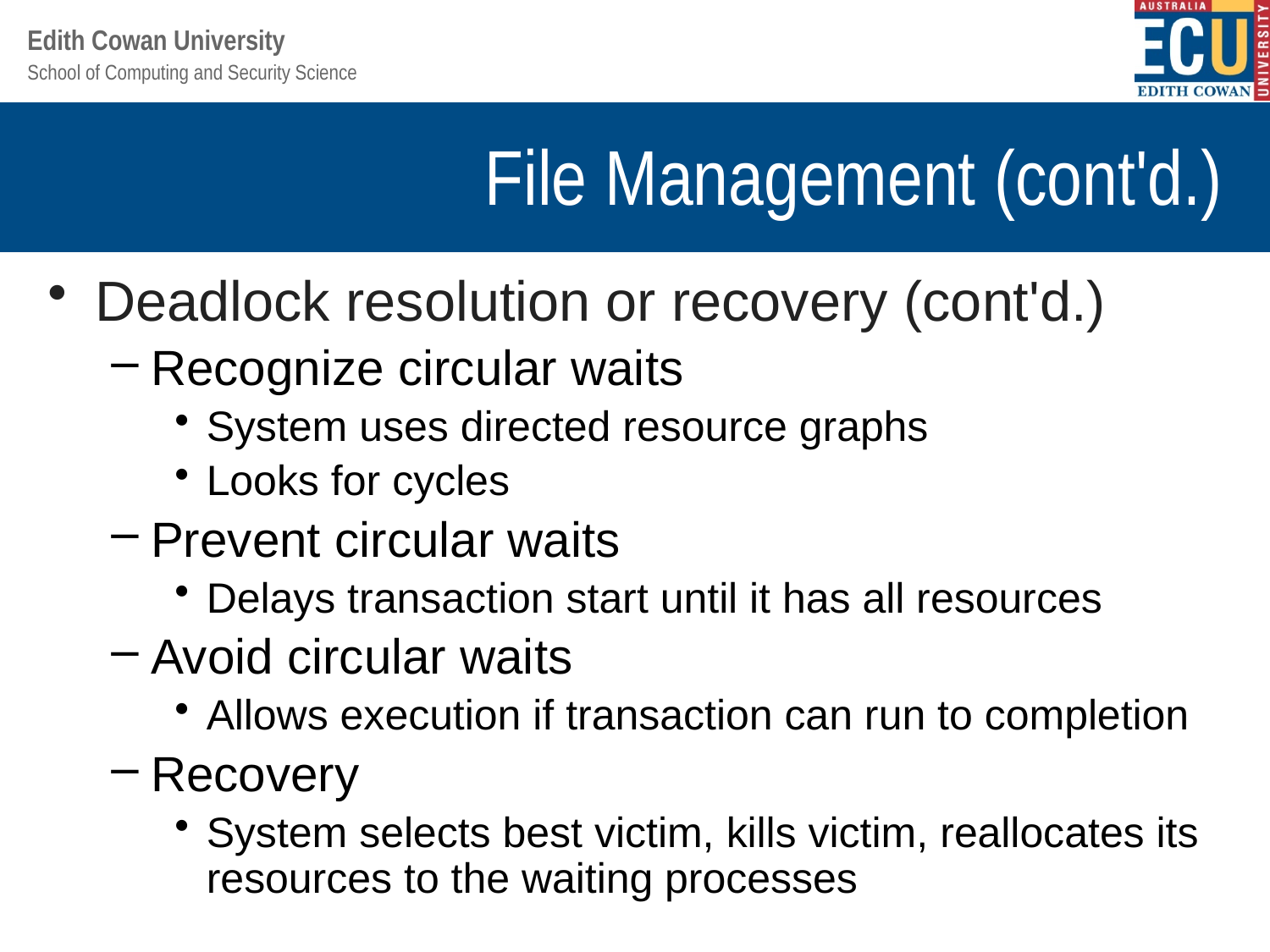

# File Management (cont'd.)
Deadlock resolution or recovery (cont'd.)
Recognize circular waits
System uses directed resource graphs
Looks for cycles
Prevent circular waits
Delays transaction start until it has all resources
Avoid circular waits
Allows execution if transaction can run to completion
Recovery
System selects best victim, kills victim, reallocates its resources to the waiting processes